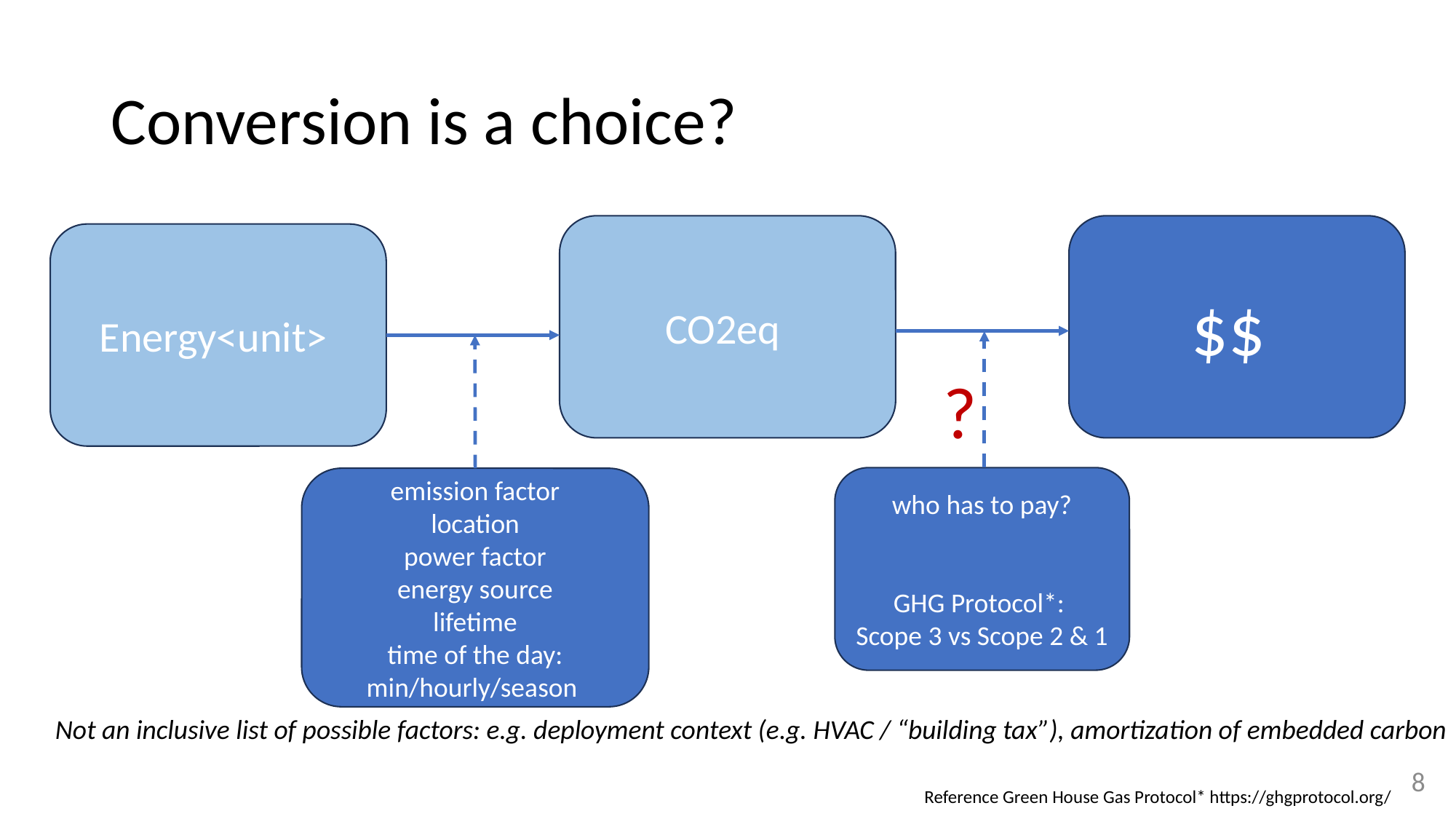

# Conversion is a choice?
CO2eq
$$
Energy<unit>
?
who has to pay?

GHG Protocol*:
Scope 3 vs Scope 2 & 1
emission factor
location
power factor
energy source
lifetime
time of the day: min/hourly/season
Not an inclusive list of possible factors: e.g. deployment context (e.g. HVAC / “building tax”), amortization of embedded carbon
8
Reference Green House Gas Protocol* https://ghgprotocol.org/